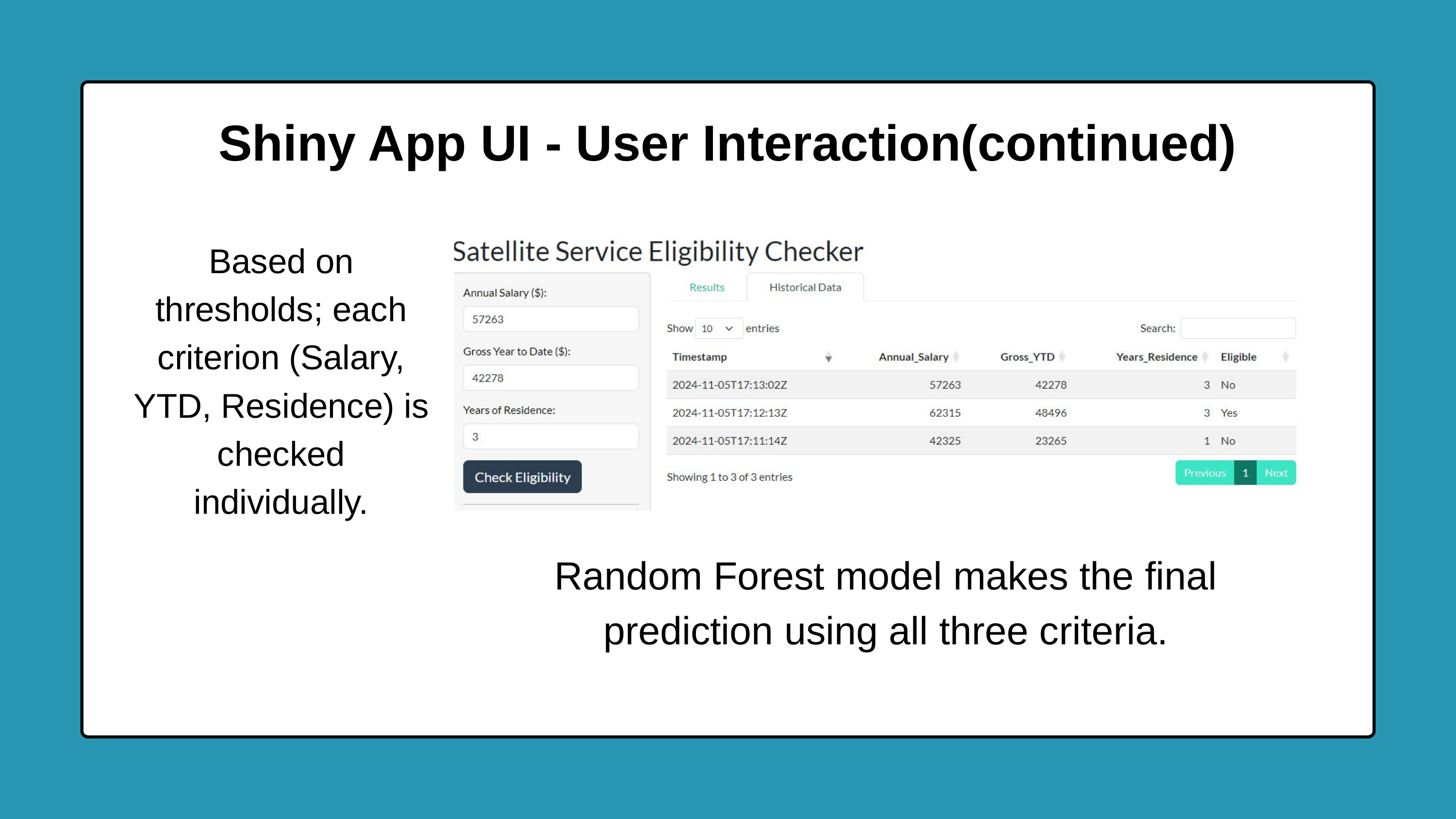

Shiny App UI - User Interaction(continued)
Based on thresholds; each criterion (Salary, YTD, Residence) is checked individually.

Random Forest model makes the final prediction using all three criteria.